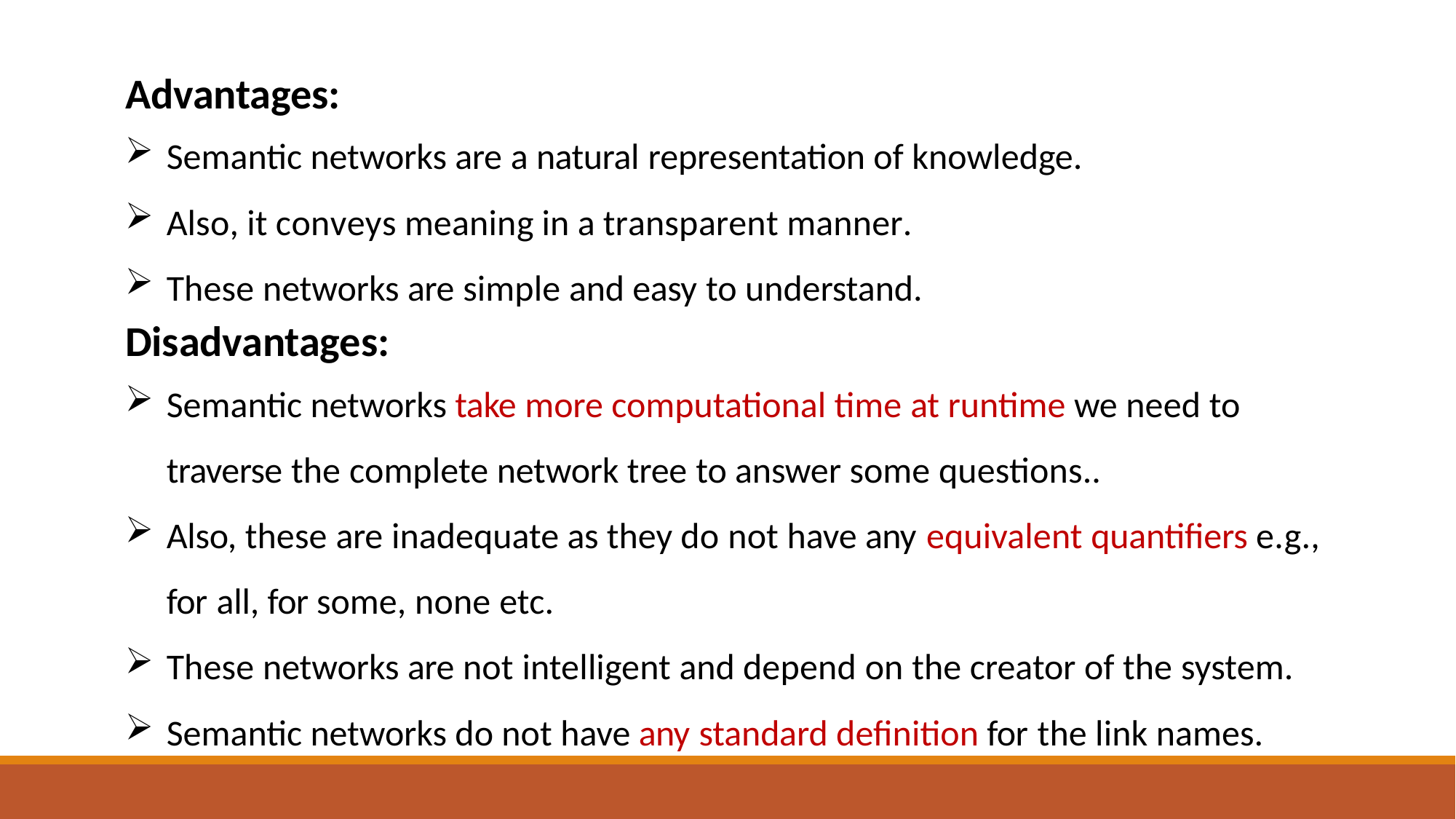

# Advantages:
Semantic networks are a natural representation of knowledge.
Also, it conveys meaning in a transparent manner.
These networks are simple and easy to understand.
Disadvantages:
Semantic networks take more computational time at runtime we need to
traverse the complete network tree to answer some questions..
Also, these are inadequate as they do not have any equivalent quantifiers e.g.,
for all, for some, none etc.
These networks are not intelligent and depend on the creator of the system.
Semantic networks do not have any standard definition for the link names.